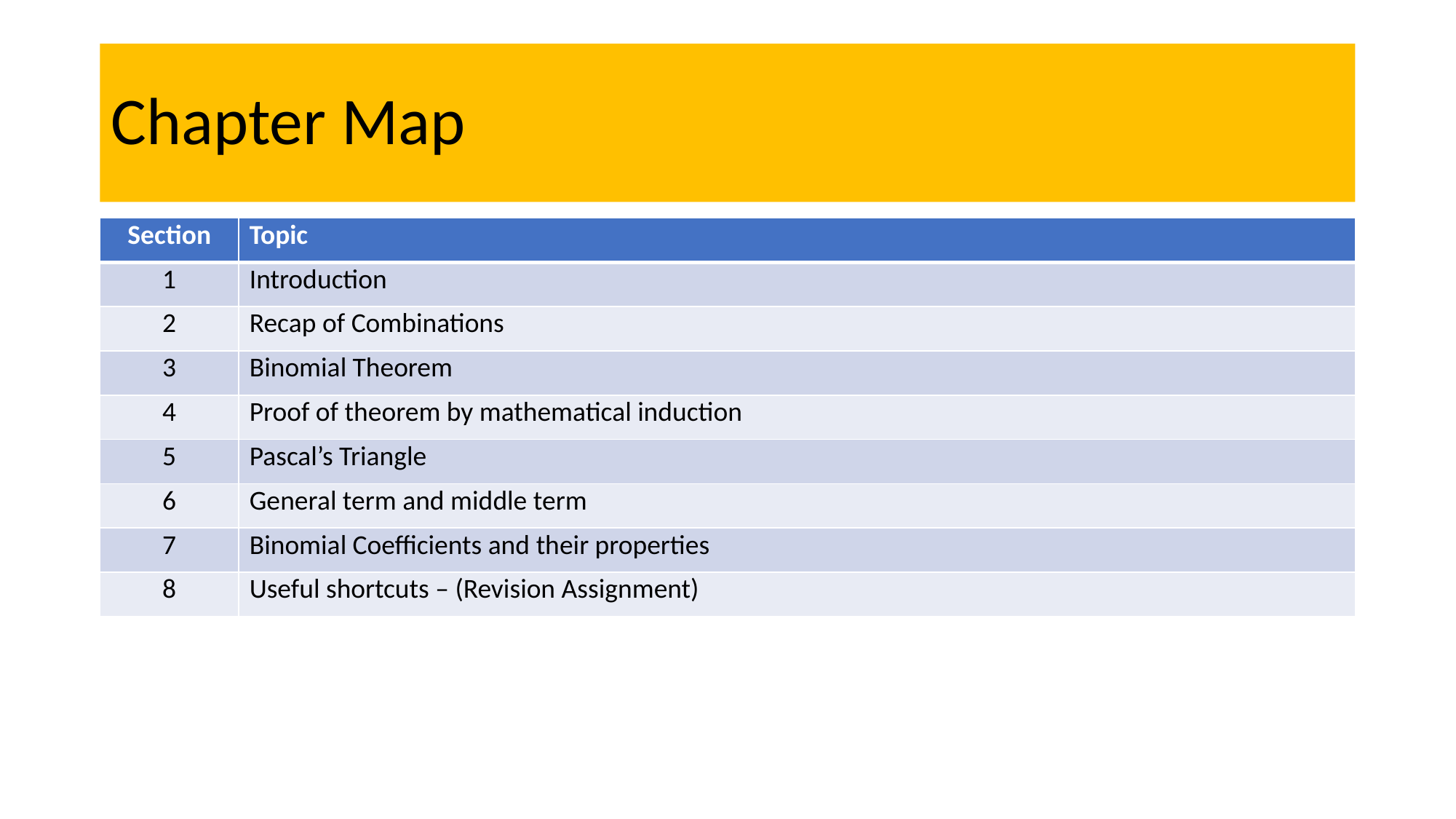

# Chapter Map
| Section | Topic |
| --- | --- |
| 1 | Introduction |
| 2 | Recap of Combinations |
| 3 | Binomial Theorem |
| 4 | Proof of theorem by mathematical induction |
| 5 | Pascal’s Triangle |
| 6 | General term and middle term |
| 7 | Binomial Coefficients and their properties |
| 8 | Useful shortcuts – (Revision Assignment) |